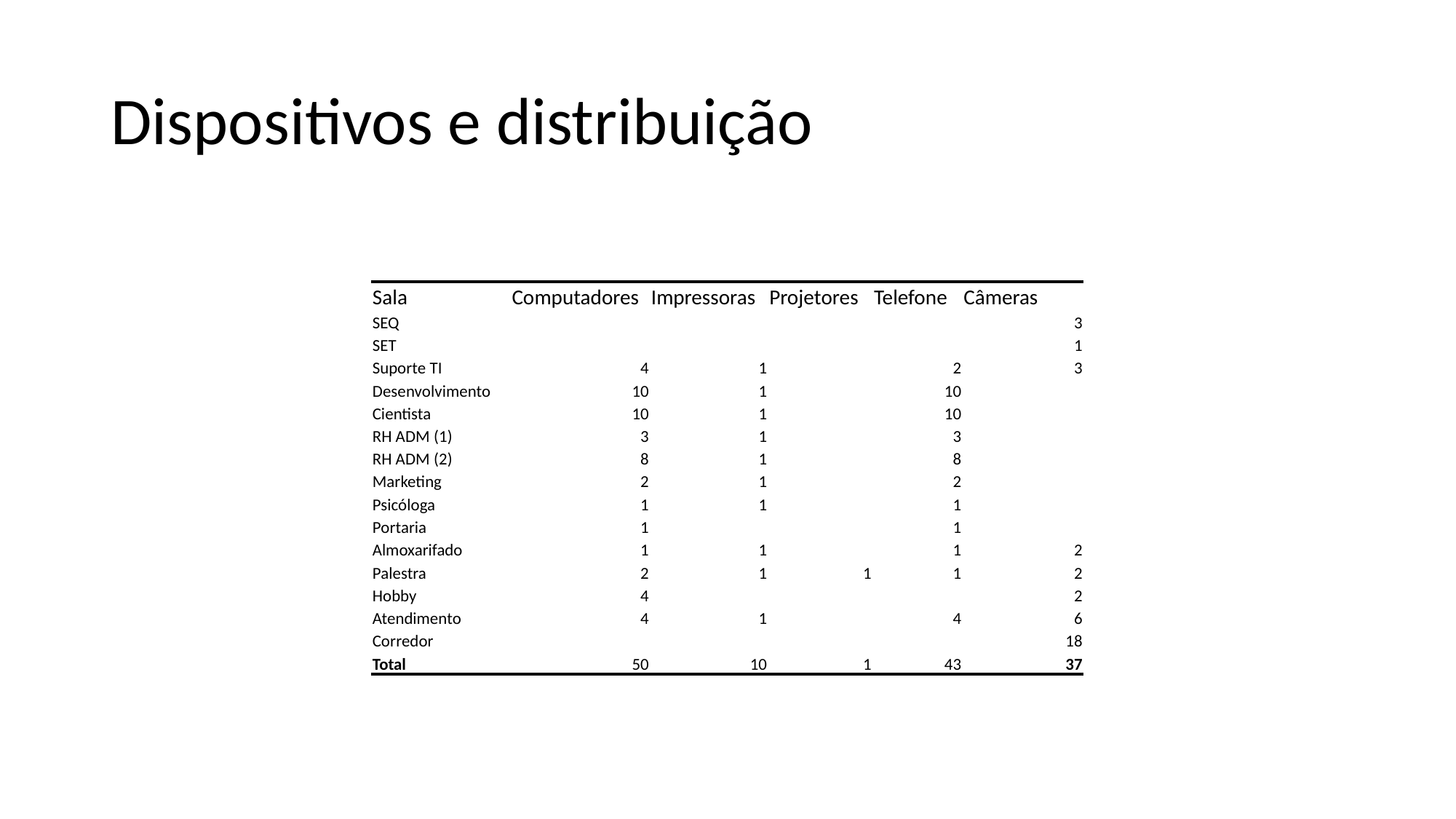

# Dispositivos e distribuição
| Sala | Computadores | Impressoras | Projetores | Telefone | Câmeras |
| --- | --- | --- | --- | --- | --- |
| SEQ |  |  |  |  | 3 |
| SET |  |  |  |  | 1 |
| Suporte TI | 4 | 1 |  | 2 | 3 |
| Desenvolvimento | 10 | 1 |  | 10 |  |
| Cientista | 10 | 1 |  | 10 |  |
| RH ADM (1) | 3 | 1 |  | 3 |  |
| RH ADM (2) | 8 | 1 |  | 8 |  |
| Marketing | 2 | 1 |  | 2 |  |
| Psicóloga | 1 | 1 |  | 1 |  |
| Portaria | 1 |  |  | 1 |  |
| Almoxarifado | 1 | 1 |  | 1 | 2 |
| Palestra | 2 | 1 | 1 | 1 | 2 |
| Hobby | 4 |  |  |  | 2 |
| Atendimento | 4 | 1 |  | 4 | 6 |
| Corredor |  |  |  |  | 18 |
| Total | 50 | 10 | 1 | 43 | 37 |